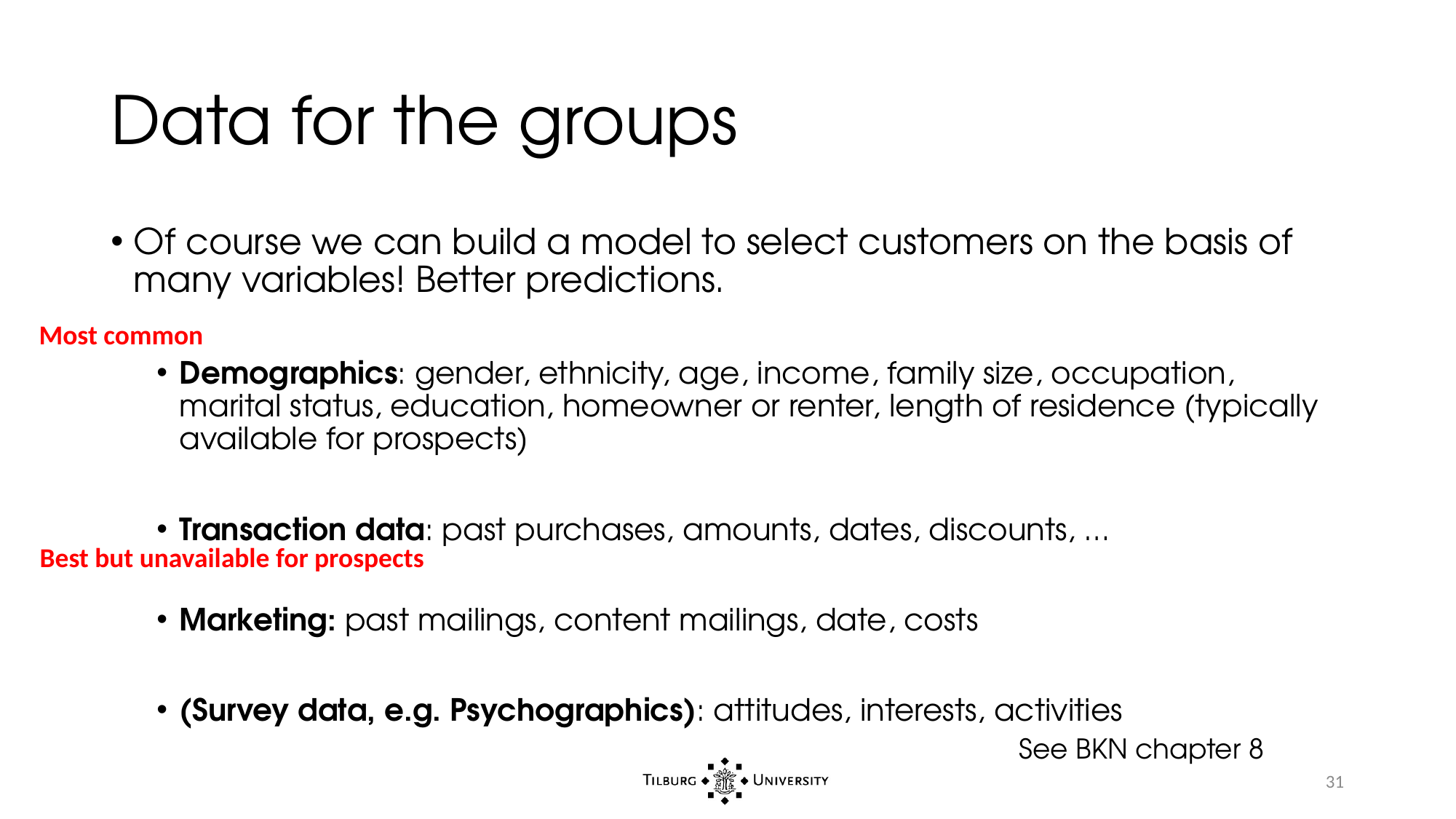

# Data for the groups
Of course we can build a model to select customers on the basis of many variables! Better predictions.

Demographics: gender, ethnicity, age, income, family size, occupation, marital status, education, homeowner or renter, length of residence (typically available for prospects)

Transaction data: past purchases, amounts, dates, discounts, …

Marketing: past mailings, content mailings, date, costs

(Survey data, e.g. Psychographics): attitudes, interests, activities

Most common
Best but unavailable for prospects
See BKN chapter 8
31